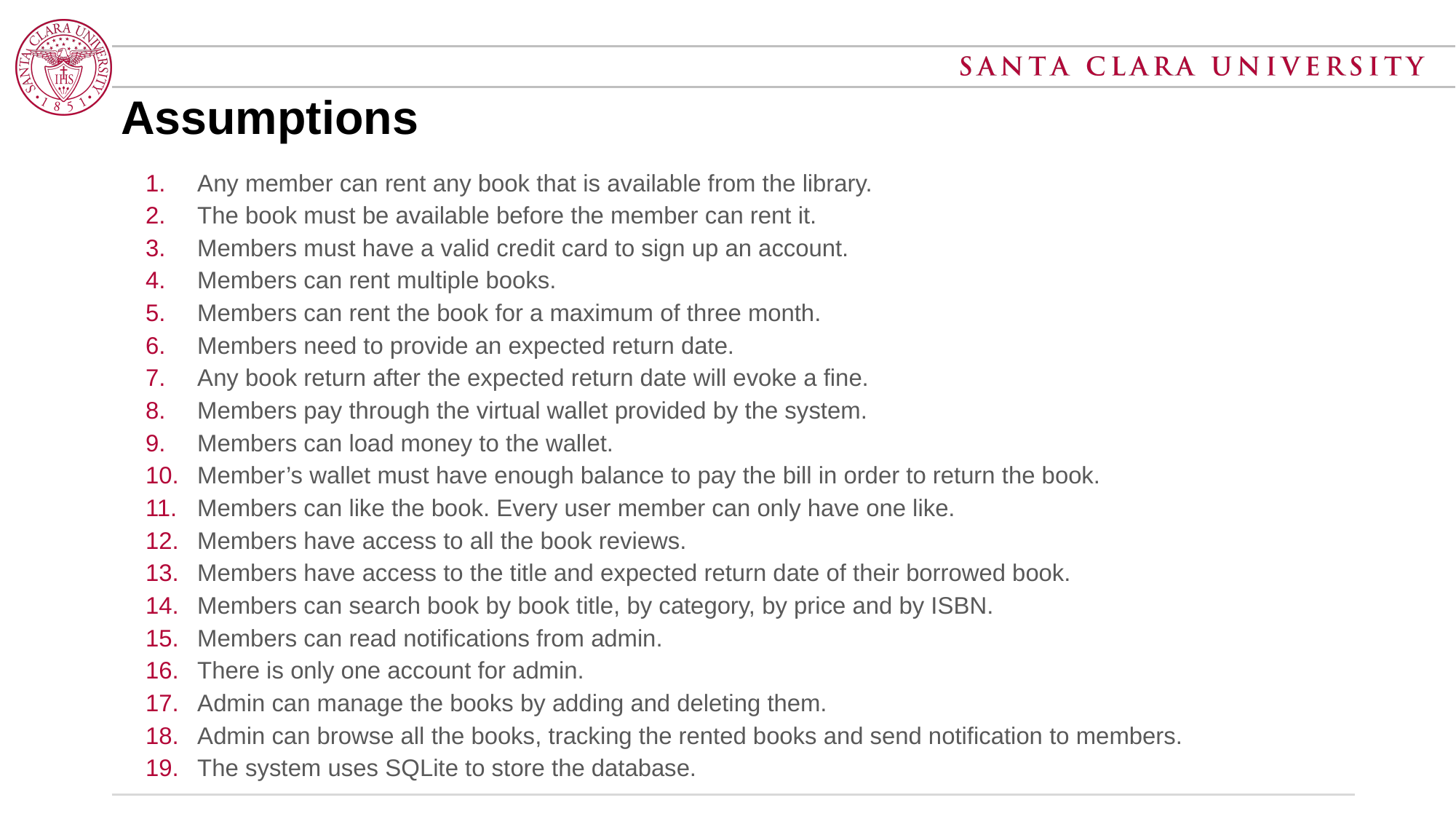

# Assumptions
Any member can rent any book that is available from the library.
The book must be available before the member can rent it.
Members must have a valid credit card to sign up an account.
Members can rent multiple books.
Members can rent the book for a maximum of three month.
Members need to provide an expected return date.
Any book return after the expected return date will evoke a fine.
Members pay through the virtual wallet provided by the system.
Members can load money to the wallet.
Member’s wallet must have enough balance to pay the bill in order to return the book.
Members can like the book. Every user member can only have one like.
Members have access to all the book reviews.
Members have access to the title and expected return date of their borrowed book.
Members can search book by book title, by category, by price and by ISBN.
Members can read notifications from admin.
There is only one account for admin.
Admin can manage the books by adding and deleting them.
Admin can browse all the books, tracking the rented books and send notification to members.
The system uses SQLite to store the database.